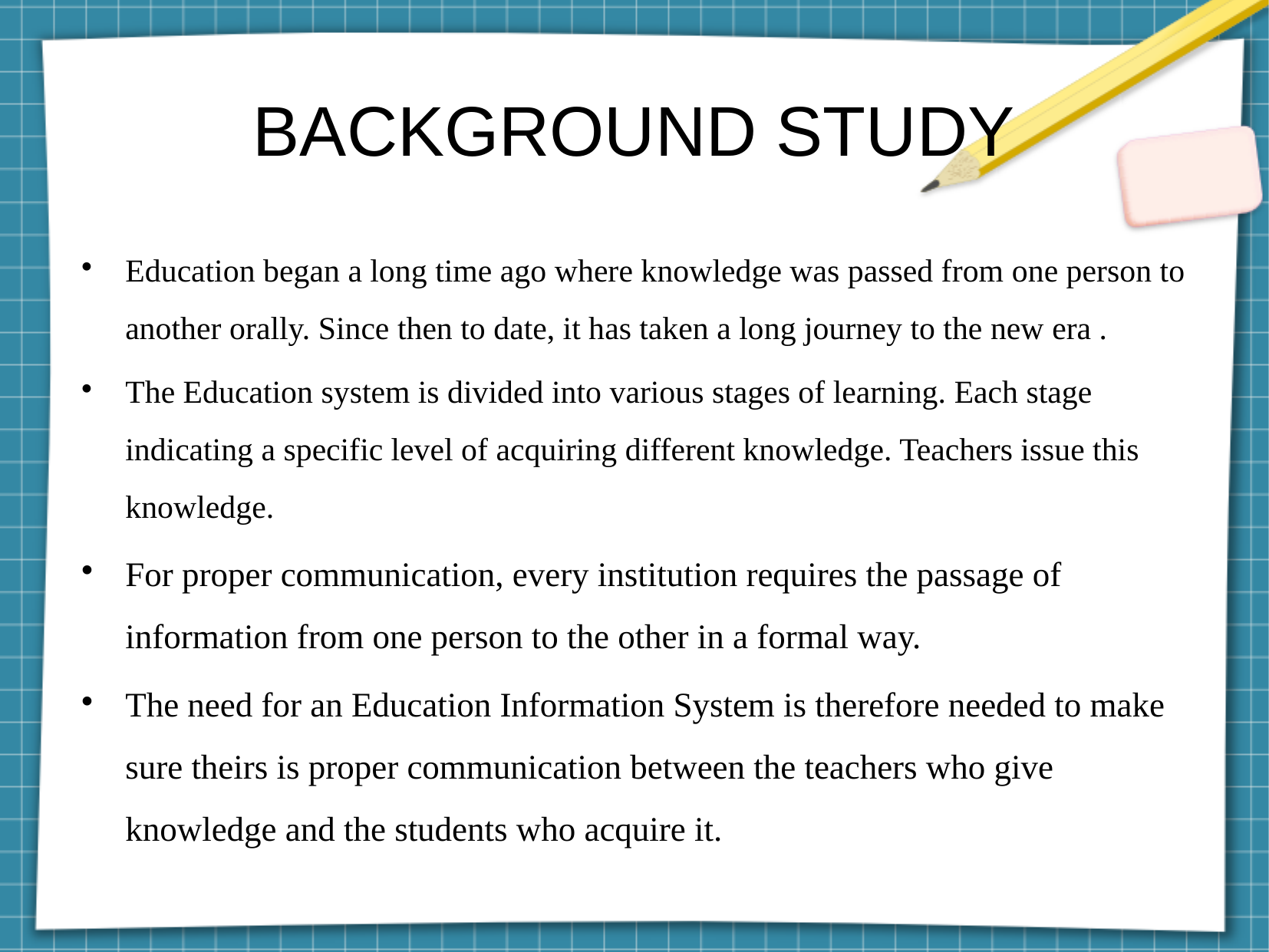

BACKGROUND STUDY
Education began a long time ago where knowledge was passed from one person to another orally. Since then to date, it has taken a long journey to the new era .
The Education system is divided into various stages of learning. Each stage indicating a specific level of acquiring different knowledge. Teachers issue this knowledge.
For proper communication, every institution requires the passage of information from one person to the other in a formal way.
The need for an Education Information System is therefore needed to make sure theirs is proper communication between the teachers who give knowledge and the students who acquire it.